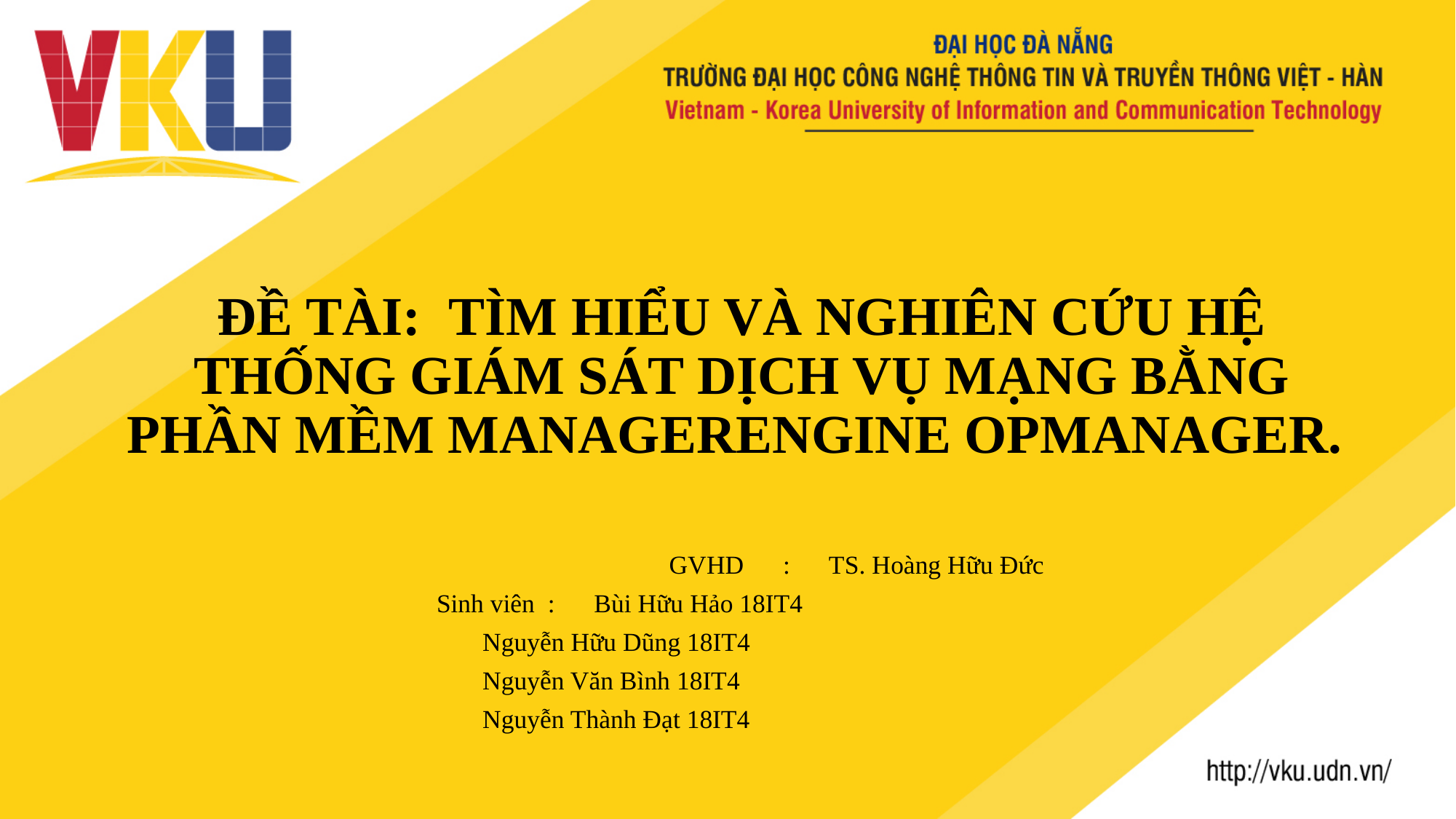

# ĐỀ TÀI:  TÌM HIỂU VÀ NGHIÊN CỨU HỆ THỐNG GIÁM SÁT DỊCH VỤ MẠNG BẰNG PHẦN MỀM MANAGERENGINE OPMANAGER.
		                                   	GVHD      :      TS. Hoàng Hữu Đức
				Sinh viên  :      Bùi Hữu Hảo 18IT4
 					       Nguyễn Hữu Dũng 18IT4
					       Nguyễn Văn Bình 18IT4
					       Nguyễn Thành Đạt 18IT4